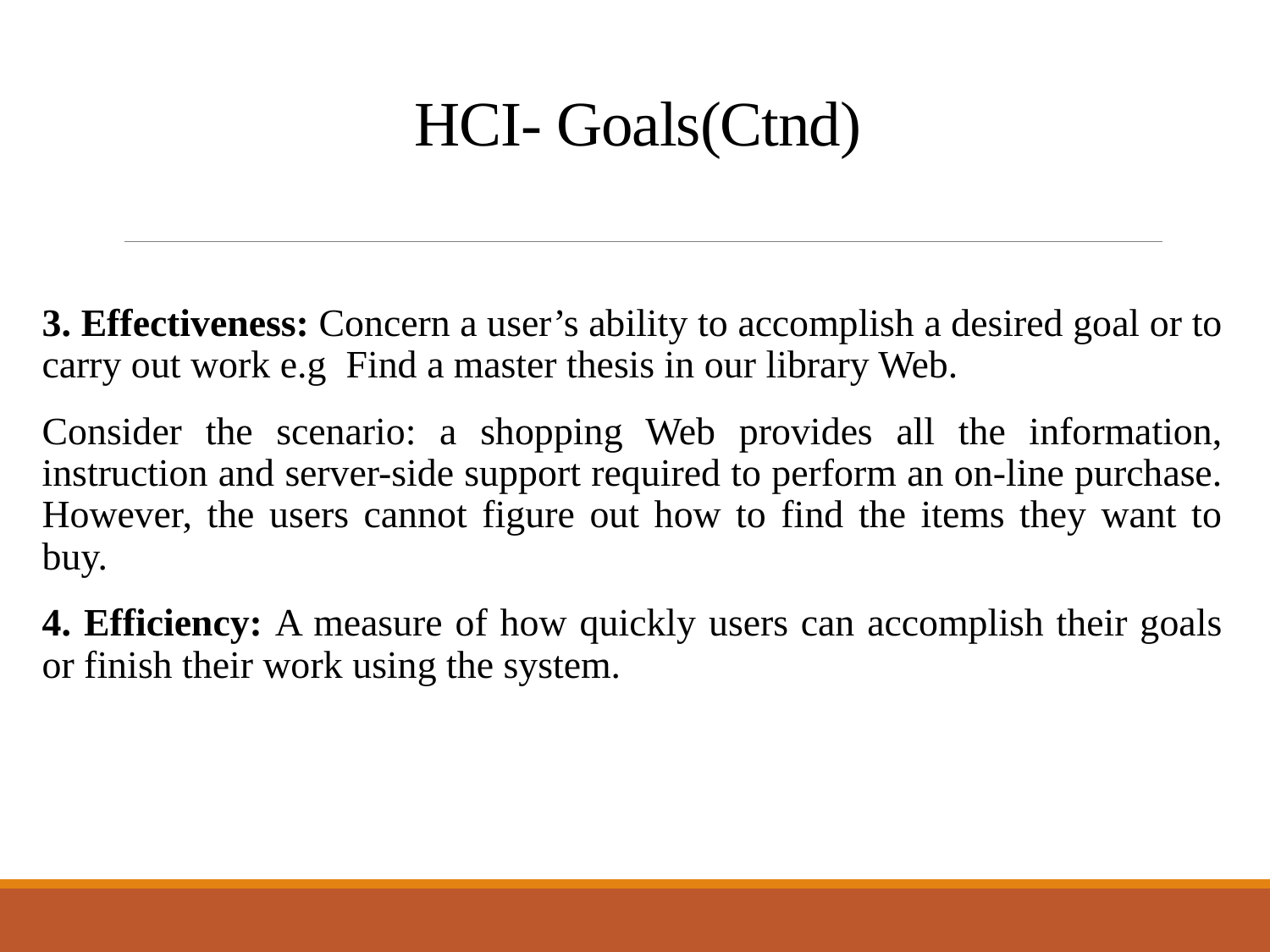

# HCI- Goals(Ctnd)
3. Effectiveness: Concern a user’s ability to accomplish a desired goal or to carry out work e.g  Find a master thesis in our library Web.
Consider the scenario: a shopping Web provides all the information, instruction and server-side support required to perform an on-line purchase. However, the users cannot figure out how to find the items they want to buy.
4. Efficiency: A measure of how quickly users can accomplish their goals or finish their work using the system.